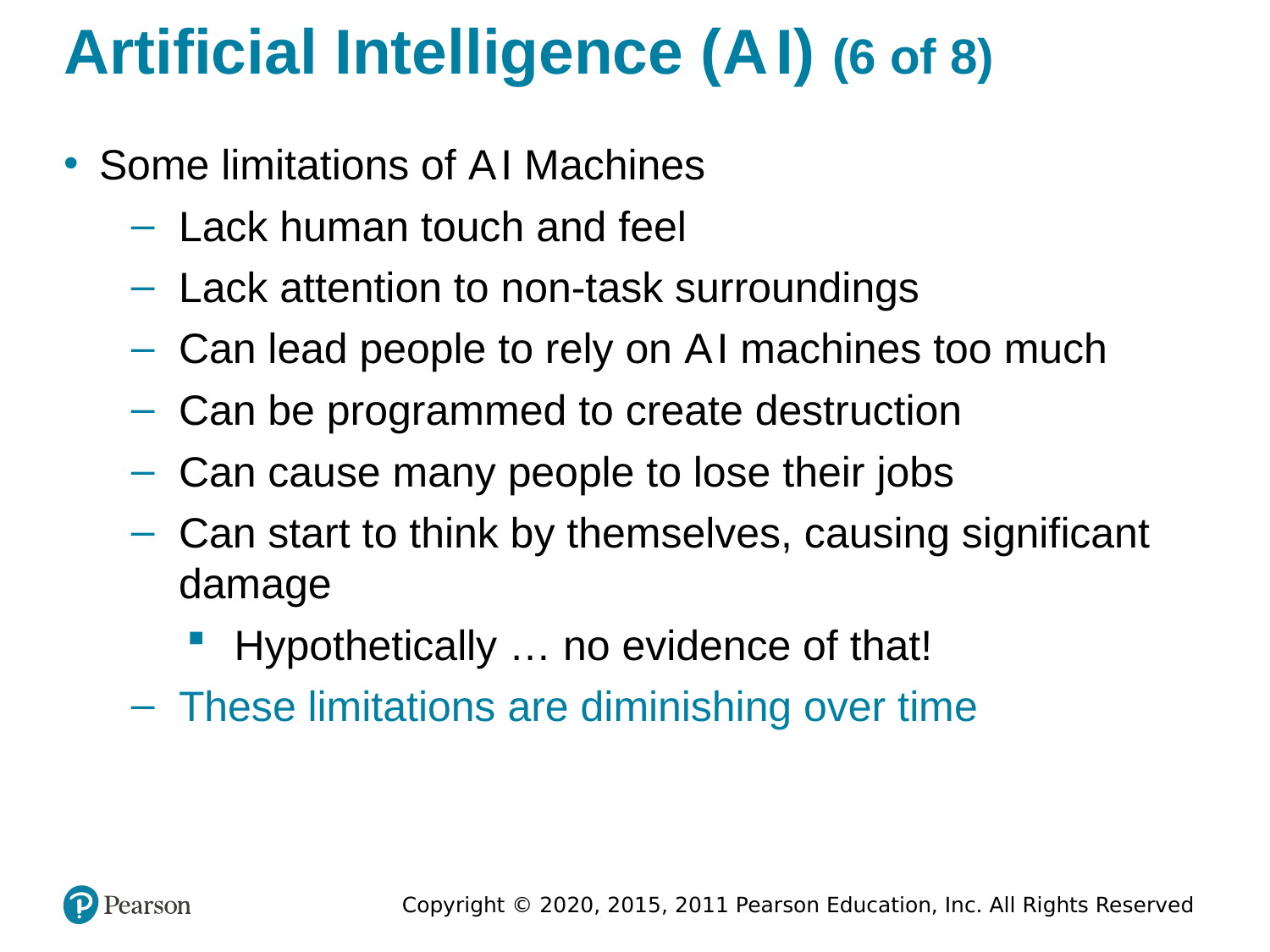

# Artificial Intelligence (A I) (6 of 8)
Some limitations of A I Machines
Lack human touch and feel
Lack attention to non-task surroundings
Can lead people to rely on A I machines too much
Can be programmed to create destruction
Can cause many people to lose their jobs
Can start to think by themselves, causing significant damage
Hypothetically … no evidence of that!
These limitations are diminishing over time